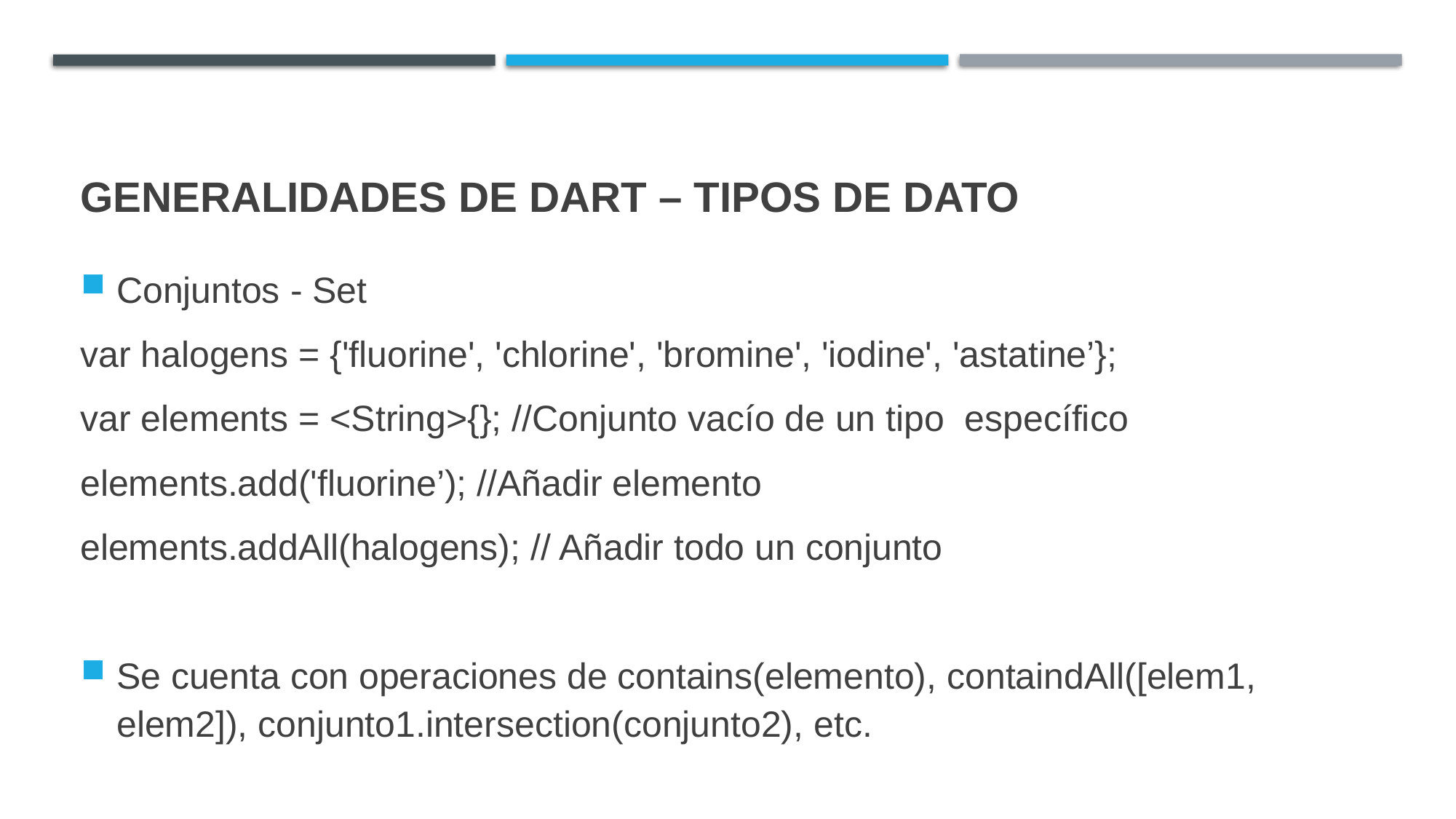

# Generalidades de Dart – tipos de dato
Conjuntos - Set
var halogens = {'fluorine', 'chlorine', 'bromine', 'iodine', 'astatine’};
var elements = <String>{}; //Conjunto vacío de un tipo  específico
elements.add('fluorine’); //Añadir elemento
elements.addAll(halogens); // Añadir todo un conjunto

Se cuenta con operaciones de contains(elemento), containdAll([elem1, elem2]), conjunto1.intersection(conjunto2), etc.